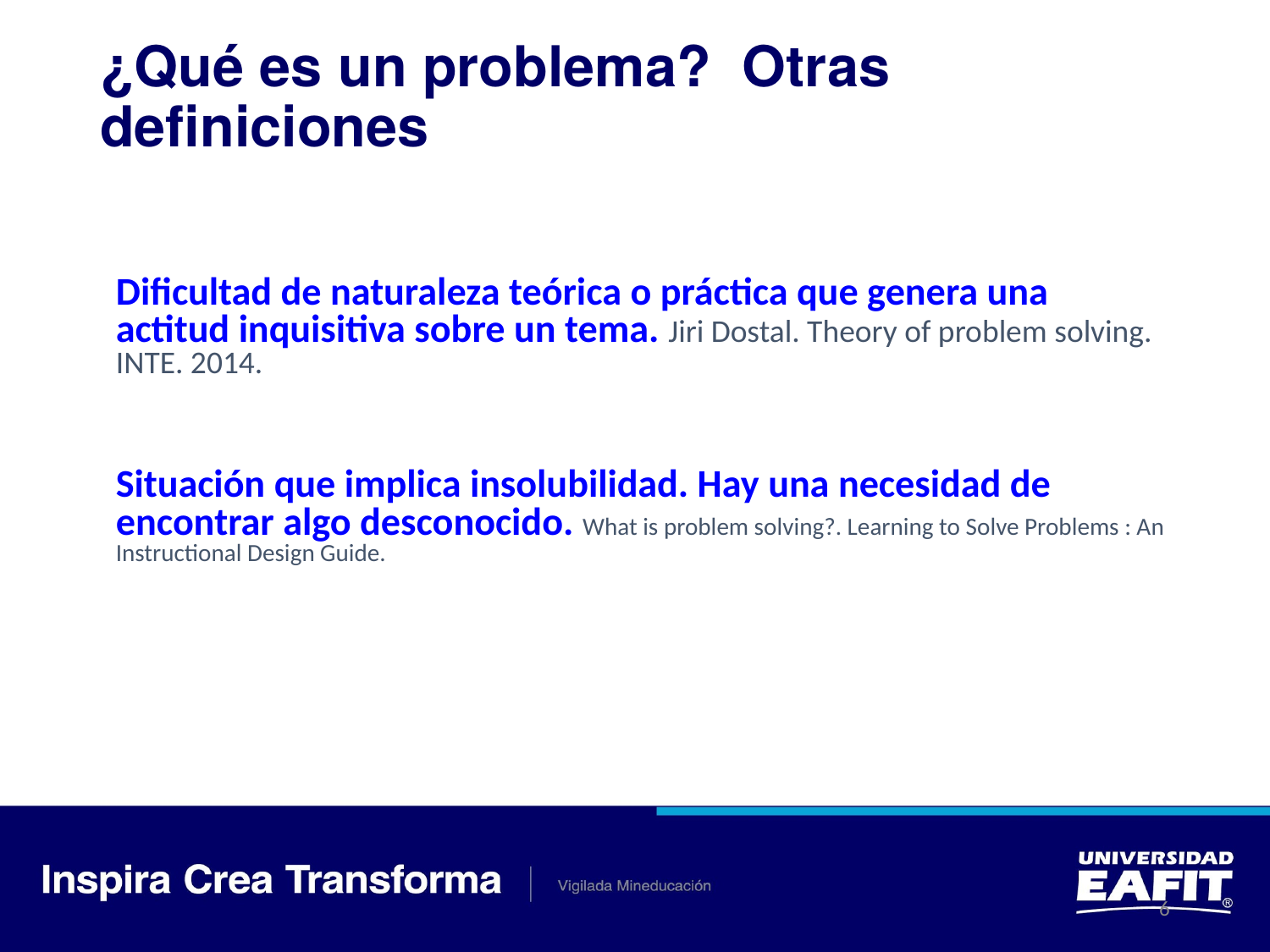

# ¿Qué es un problema?  Otras definiciones
Dificultad de naturaleza teórica o práctica que genera una actitud inquisitiva sobre un tema. Jiri Dostal. Theory of problem solving. INTE. 2014.

Situación que implica insolubilidad. Hay una necesidad de encontrar algo desconocido. What is problem solving?. Learning to Solve Problems : An Instructional Design Guide.

6